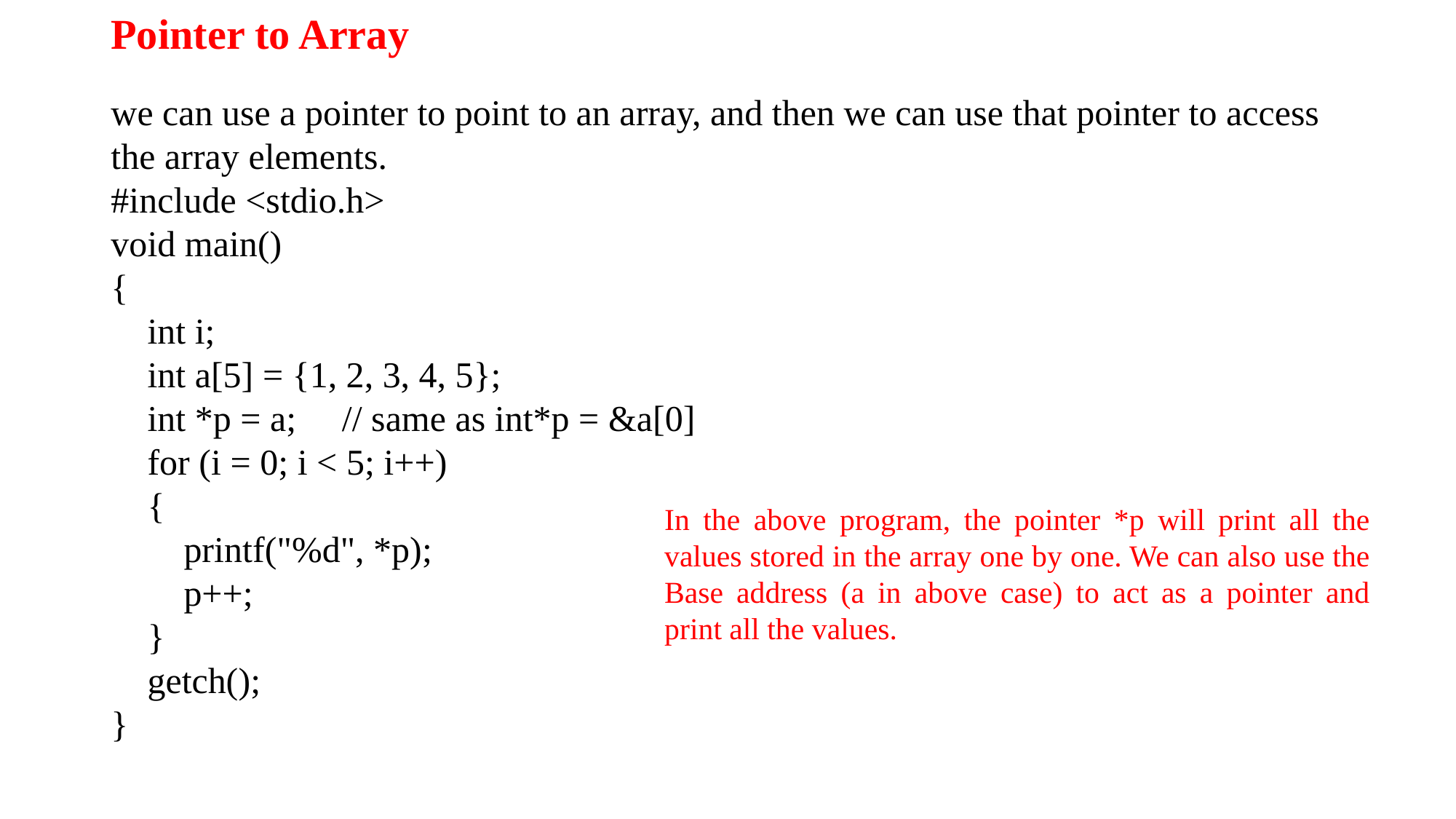

# Pointer to Array
we can use a pointer to point to an array, and then we can use that pointer to access the array elements.
#include <stdio.h>
void main()
{
    int i;
    int a[5] = {1, 2, 3, 4, 5};
    int *p = a;     // same as int*p = &a[0]
    for (i = 0; i < 5; i++)
    {
        printf("%d", *p);
        p++;
    }
    getch();
}
In the above program, the pointer *p will print all the values stored in the array one by one. We can also use the Base address (a in above case) to act as a pointer and print all the values.